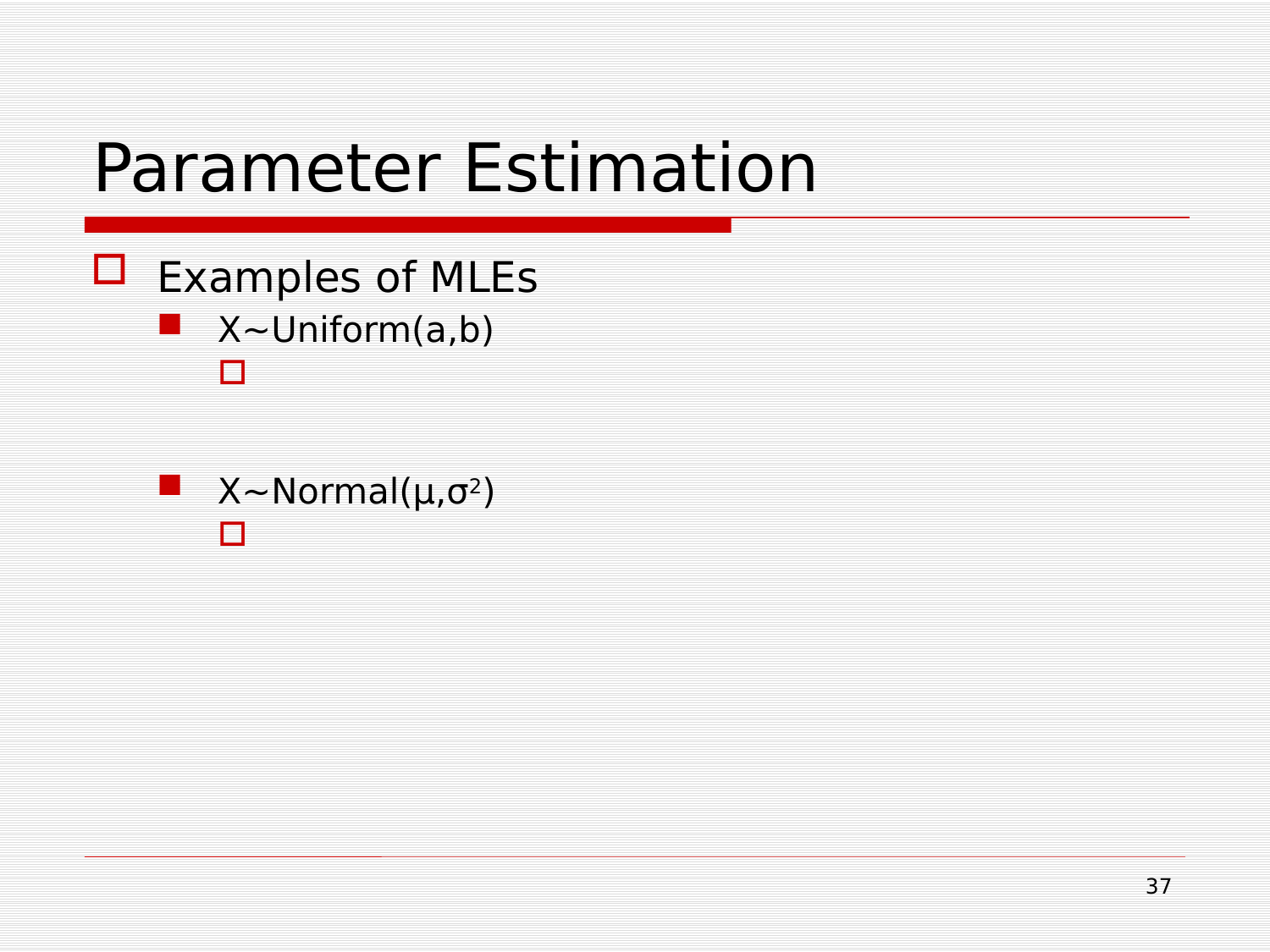

# Parameter Estimation
Examples of MLEs
X~Uniform(a,b)

X~Normal(μ,σ2)

37